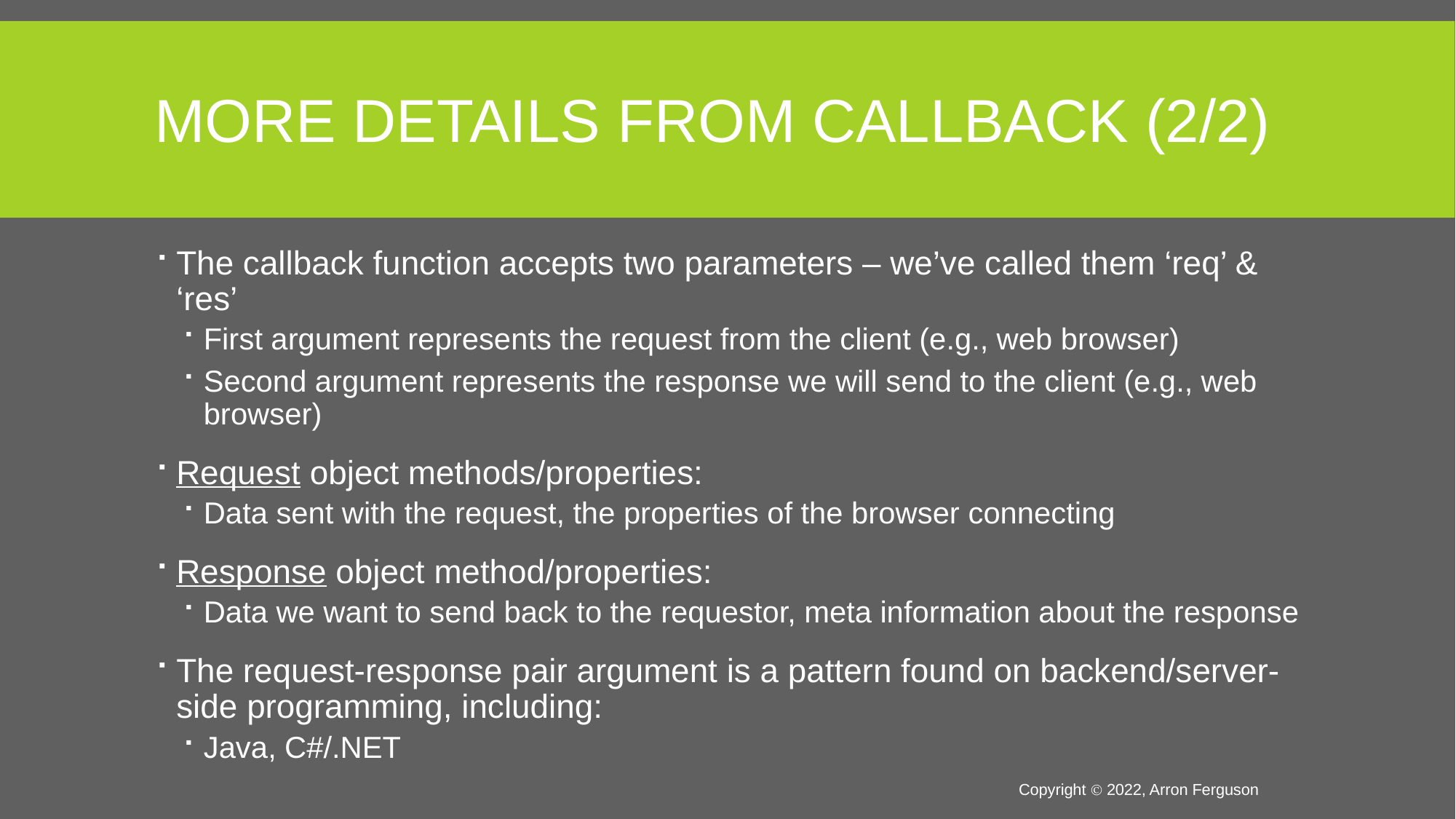

# More Details from callback (2/2)
The callback function accepts two parameters – we’ve called them ‘req’ & ‘res’
First argument represents the request from the client (e.g., web browser)
Second argument represents the response we will send to the client (e.g., web browser)
Request object methods/properties:
Data sent with the request, the properties of the browser connecting
Response object method/properties:
Data we want to send back to the requestor, meta information about the response
The request-response pair argument is a pattern found on backend/server-side programming, including:
Java, C#/.NET

Copyright Ⓒ 2022, Arron Ferguson